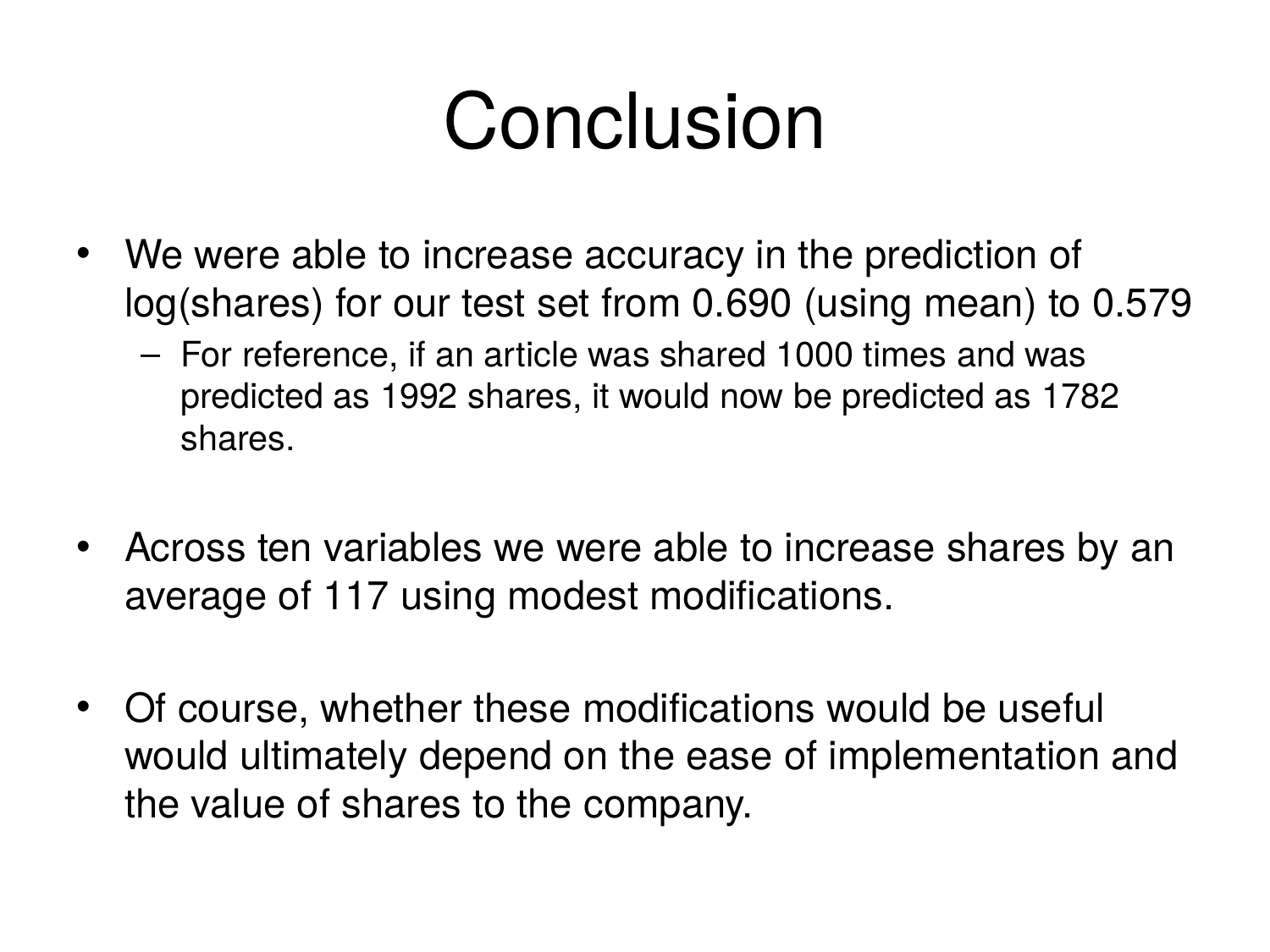

# Conclusion
We were able to increase accuracy in the prediction of log(shares) for our test set from 0.690 (using mean) to 0.579
For reference, if an article was shared 1000 times and was predicted as 1992 shares, it would now be predicted as 1782 shares.

Across ten variables we were able to increase shares by an average of 117 using modest modifications.

Of course, whether these modifications would be useful would ultimately depend on the ease of implementation and the value of shares to the company.